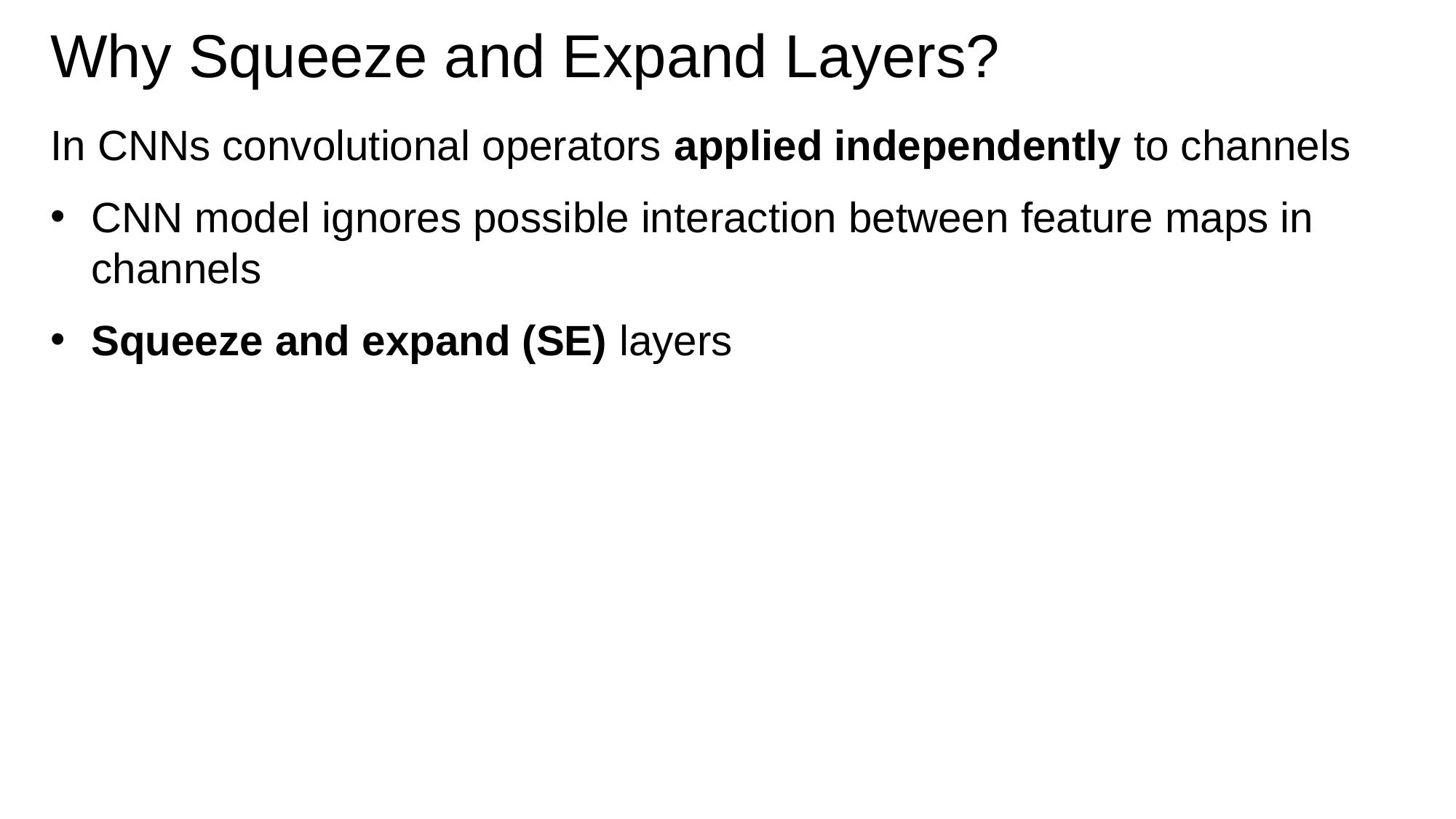

# Why Squeeze and Expand Layers?
In CNNs convolutional operators applied independently to channels
CNN model ignores possible interaction between feature maps in channels
Squeeze and expand (SE) layers